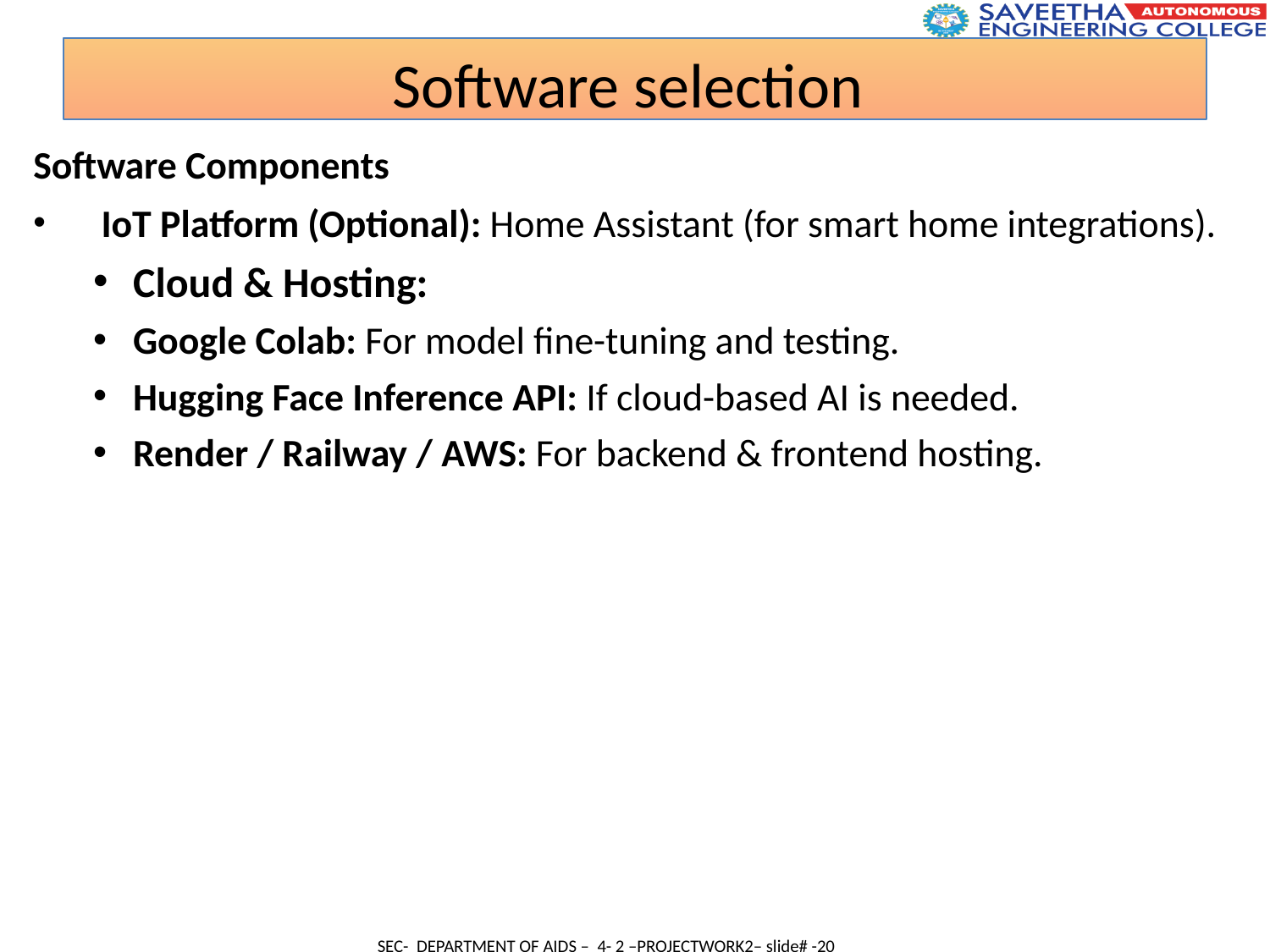

Software selection
Software Components
 IoT Platform (Optional): Home Assistant (for smart home integrations).
Cloud & Hosting:
Google Colab: For model fine-tuning and testing.
Hugging Face Inference API: If cloud-based AI is needed.
Render / Railway / AWS: For backend & frontend hosting.